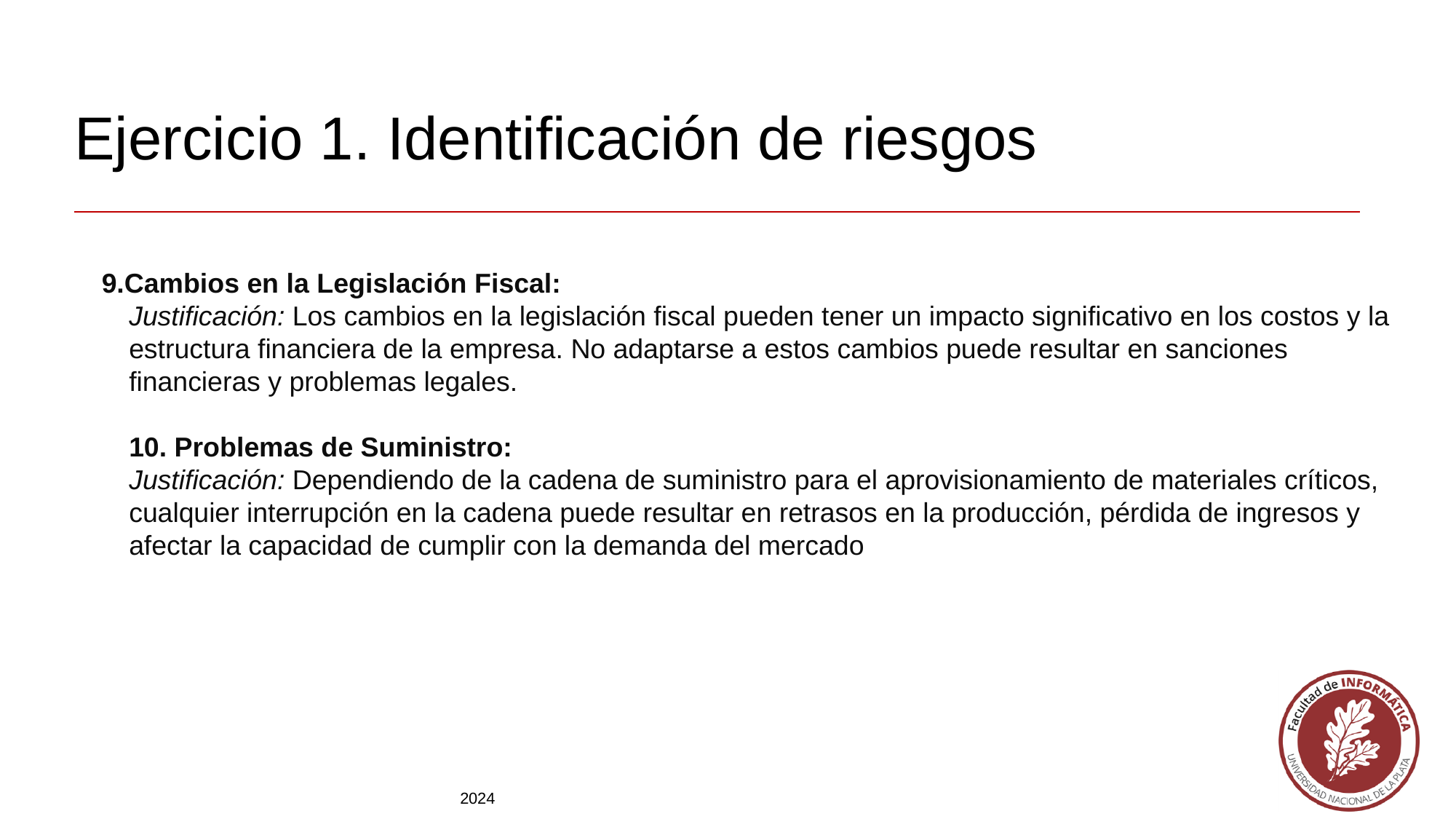

# Ejercicio 1. Identificación de riesgos
9.Cambios en la Legislación Fiscal:
Justificación: Los cambios en la legislación fiscal pueden tener un impacto significativo en los costos y la estructura financiera de la empresa. No adaptarse a estos cambios puede resultar en sanciones financieras y problemas legales.

10. Problemas de Suministro:
Justificación: Dependiendo de la cadena de suministro para el aprovisionamiento de materiales críticos, cualquier interrupción en la cadena puede resultar en retrasos en la producción, pérdida de ingresos y afectar la capacidad de cumplir con la demanda del mercado